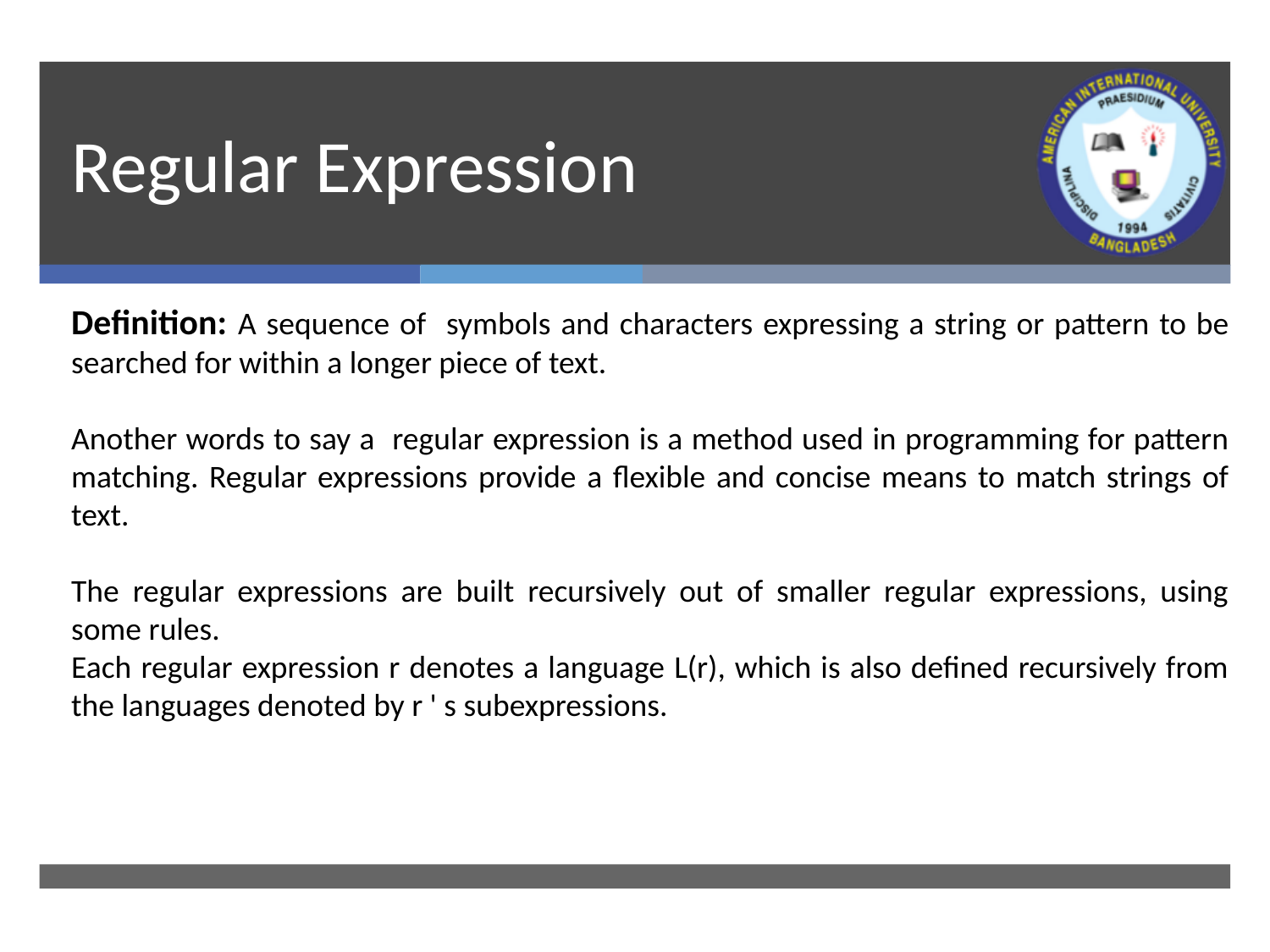

# Regular Expression
Definition: A sequence of  symbols and characters expressing a string or pattern to be searched for within a longer piece of text.

Another words to say a  regular expression is a method used in programming for pattern matching. Regular expressions provide a flexible and concise means to match strings of text.

The regular expressions are built recursively out of smaller regular expressions, using some rules.
Each regular expression r denotes a language L(r), which is also defined recursively from the languages denoted by r ' s subexpressions.